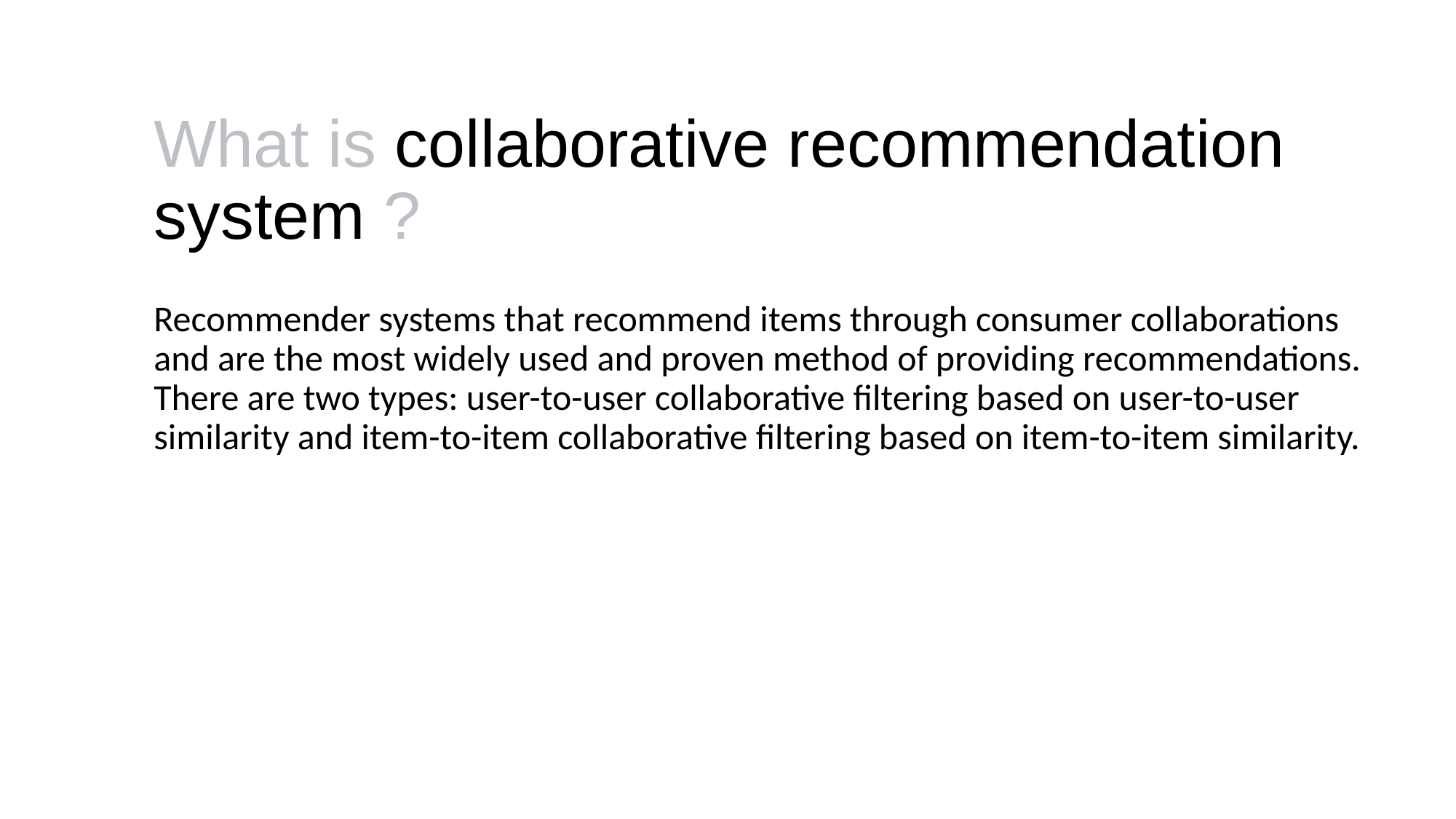

# What is collaborative recommendation system ?
Recommender systems that recommend items through consumer collaborations and are the most widely used and proven method of providing recommendations. There are two types: user-to-user collaborative filtering based on user-to-user similarity and item-to-item collaborative filtering based on item-to-item similarity.